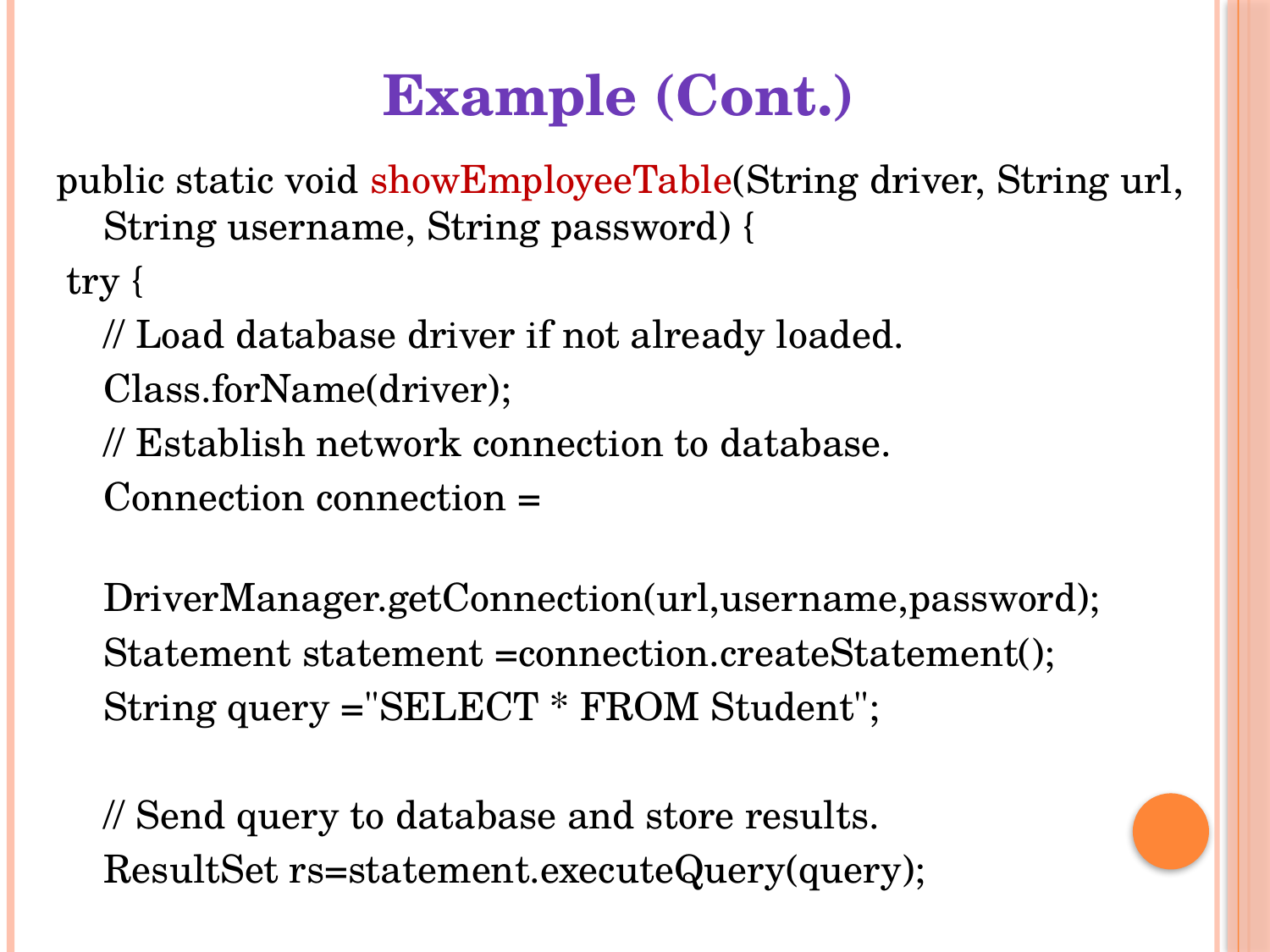

Example (Cont.)
public static void showEmployeeTable(String driver, String url, String username, String password) {
 try {
	// Load database driver if not already loaded.
	Class.forName(driver);
	// Establish network connection to database.
	Connection connection =
			DriverManager.getConnection(url,username,password);
	Statement statement =connection.createStatement();
	String query ="SELECT * FROM Student";

	// Send query to database and store results.
	ResultSet rs=statement.executeQuery(query);